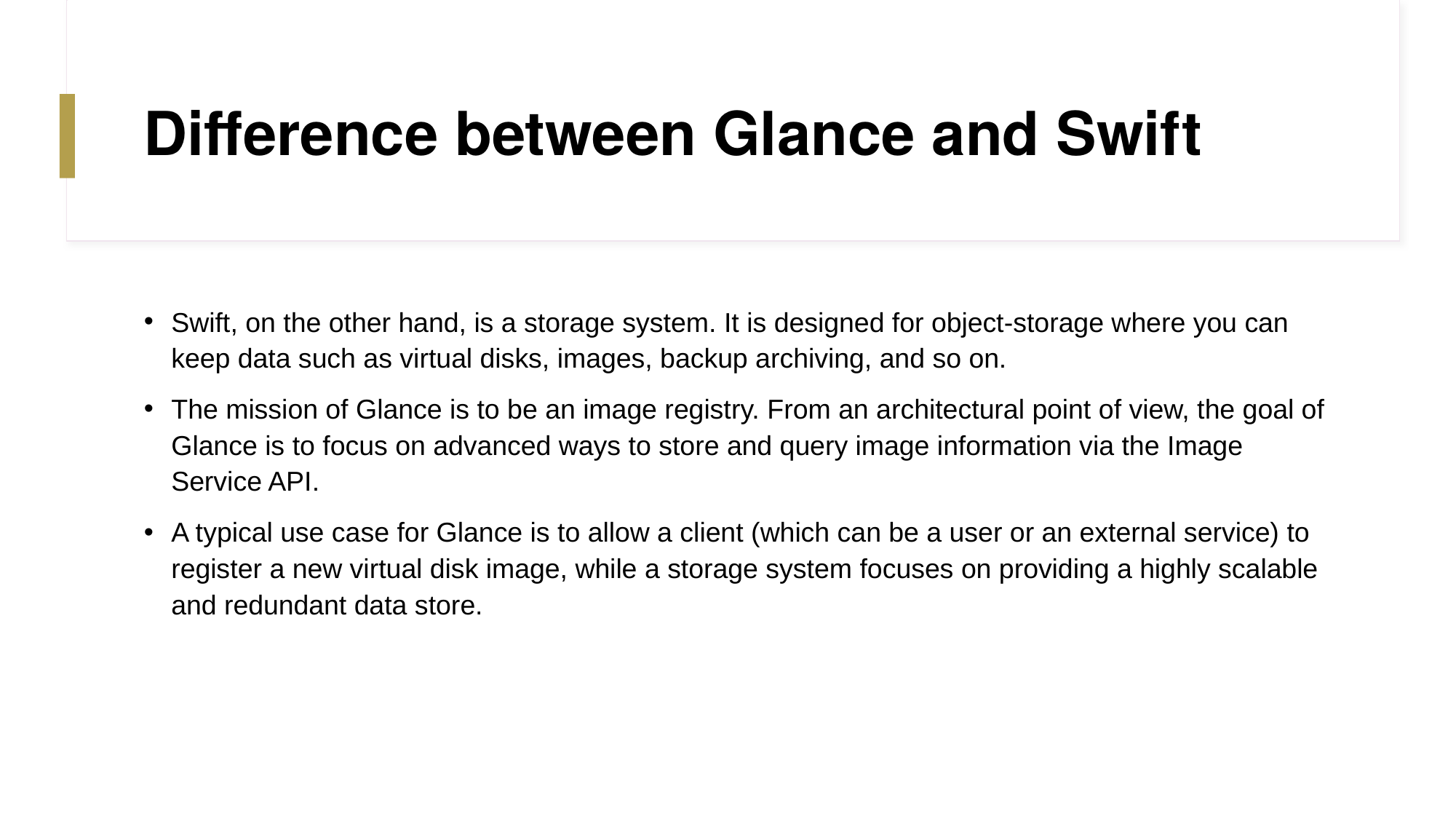

# Difference between Glance and Swift
Swift, on the other hand, is a storage system. It is designed for object-storage where you can keep data such as virtual disks, images, backup archiving, and so on.
The mission of Glance is to be an image registry. From an architectural point of view, the goal of Glance is to focus on advanced ways to store and query image information via the Image Service API.
A typical use case for Glance is to allow a client (which can be a user or an external service) to register a new virtual disk image, while a storage system focuses on providing a highly scalable and redundant data store.